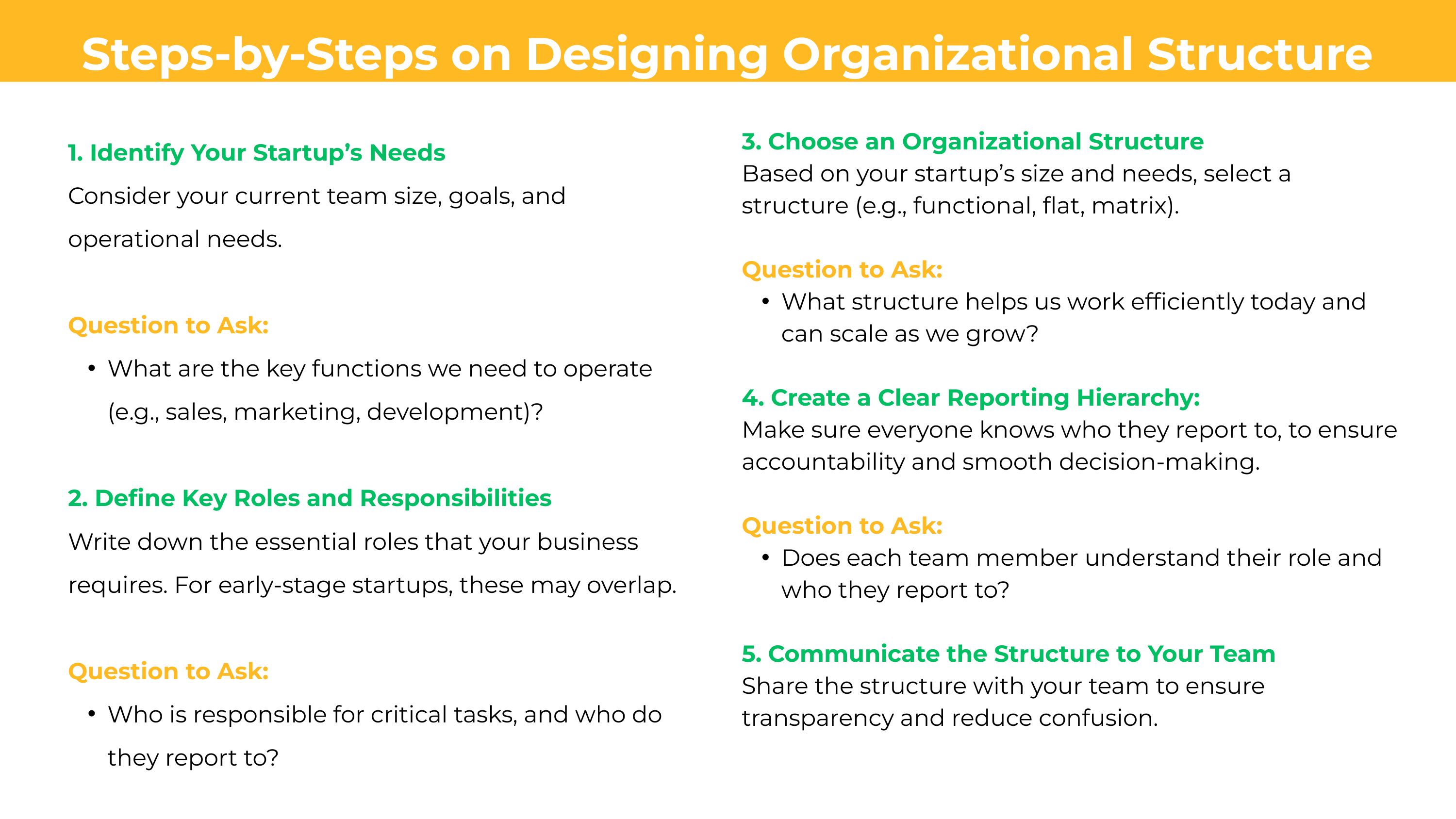

Steps-by-Steps on Designing Organizational Structure
1. Identify Your Startup’s Needs
Consider your current team size, goals, and operational needs.

Question to Ask:
What are the key functions we need to operate (e.g., sales, marketing, development)?

2. Define Key Roles and Responsibilities
Write down the essential roles that your business requires. For early-stage startups, these may overlap.

Question to Ask:
Who is responsible for critical tasks, and who do they report to?
3. Choose an Organizational Structure
Based on your startup’s size and needs, select a structure (e.g., functional, flat, matrix).

Question to Ask:
What structure helps us work efficiently today and can scale as we grow?

4. Create a Clear Reporting Hierarchy:
Make sure everyone knows who they report to, to ensure accountability and smooth decision-making.

Question to Ask:
Does each team member understand their role and who they report to?

5. Communicate the Structure to Your Team
Share the structure with your team to ensure transparency and reduce confusion.